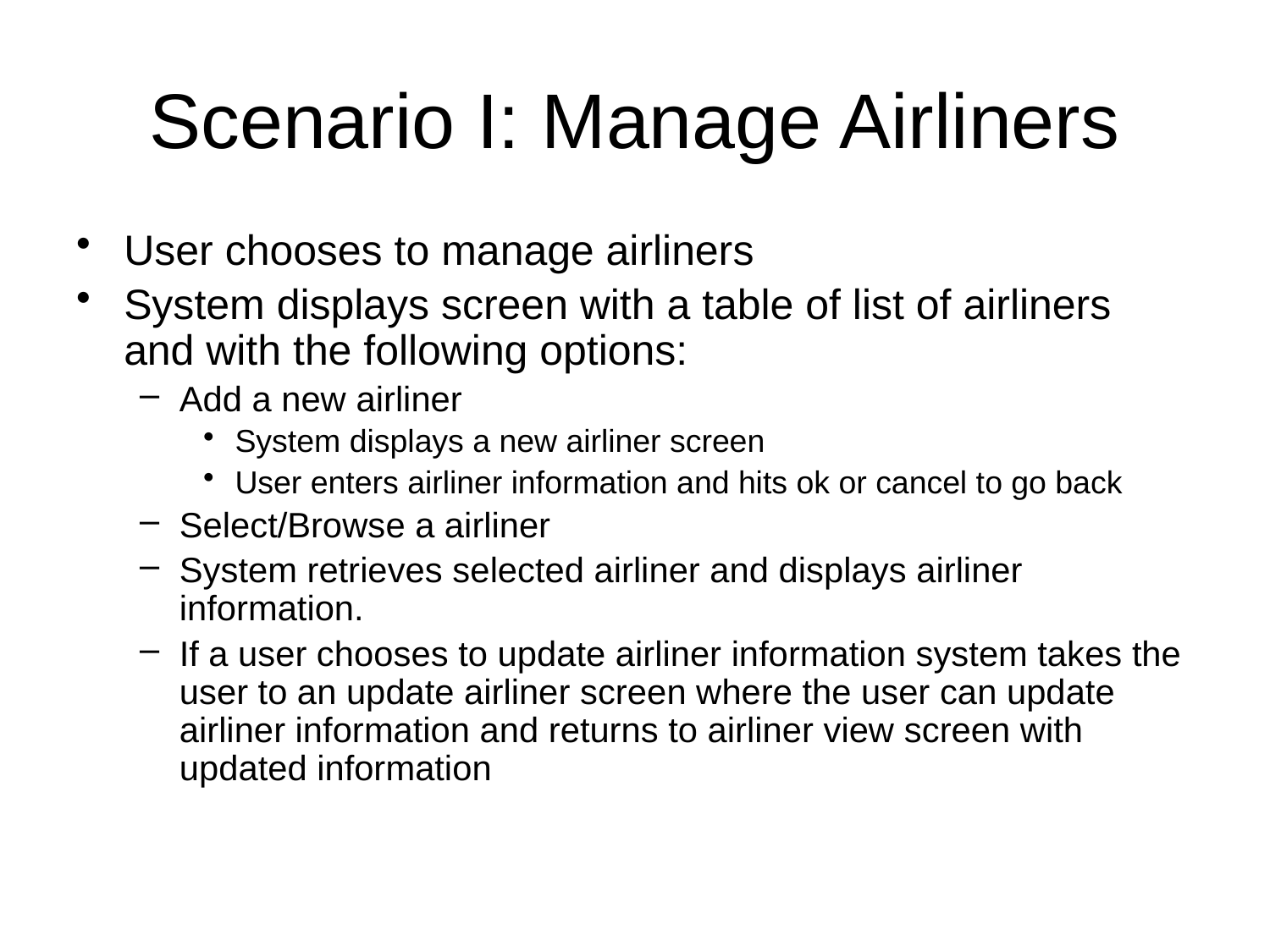

# Scenario I: Manage Airliners
User chooses to manage airliners
System displays screen with a table of list of airliners and with the following options:
Add a new airliner
System displays a new airliner screen
User enters airliner information and hits ok or cancel to go back
Select/Browse a airliner
System retrieves selected airliner and displays airliner information.
If a user chooses to update airliner information system takes the user to an update airliner screen where the user can update airliner information and returns to airliner view screen with updated information